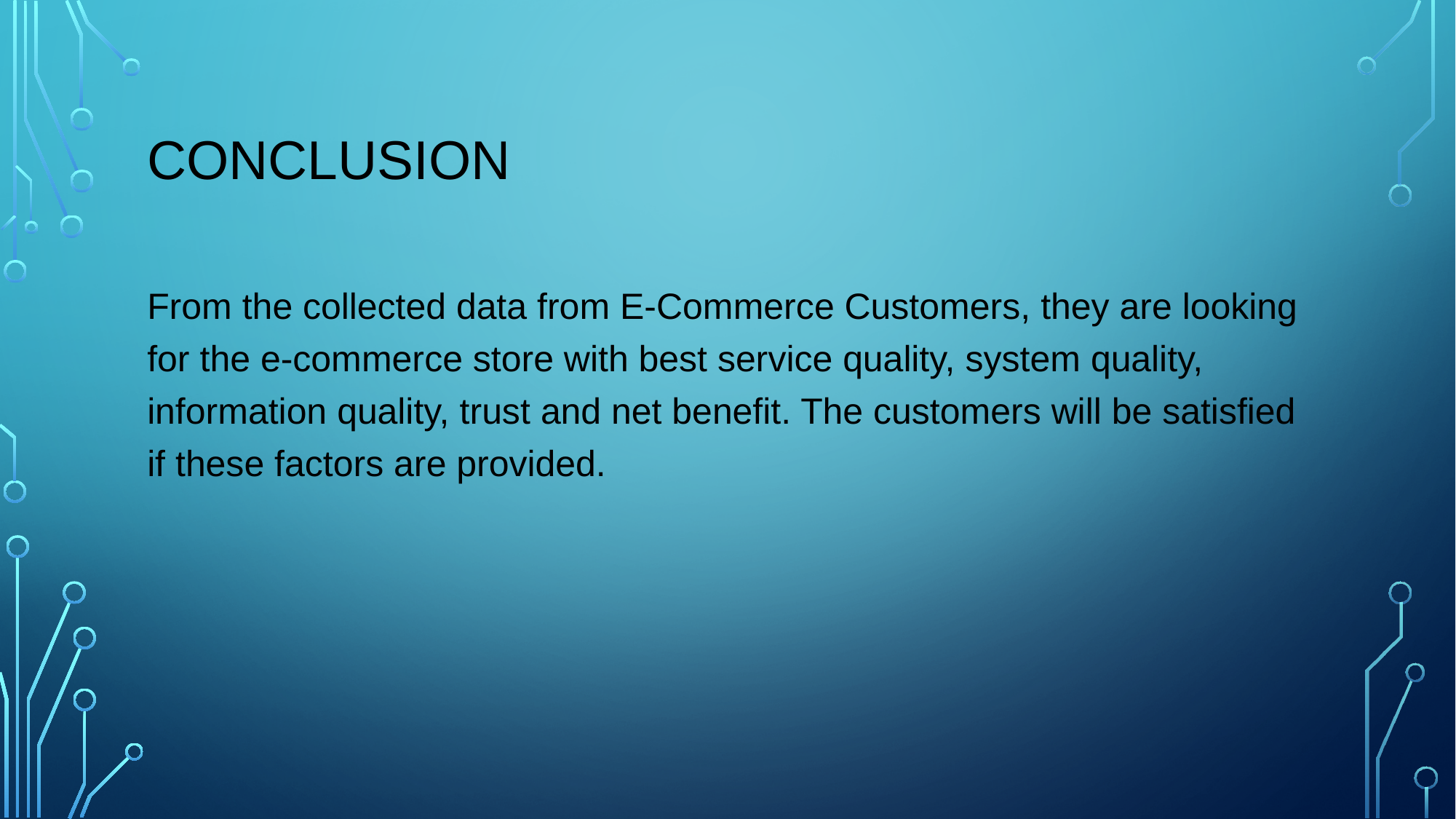

# conclusion
From the collected data from E-Commerce Customers, they are looking for the e-commerce store with best service quality, system quality, information quality, trust and net benefit. The customers will be satisfied if these factors are provided.